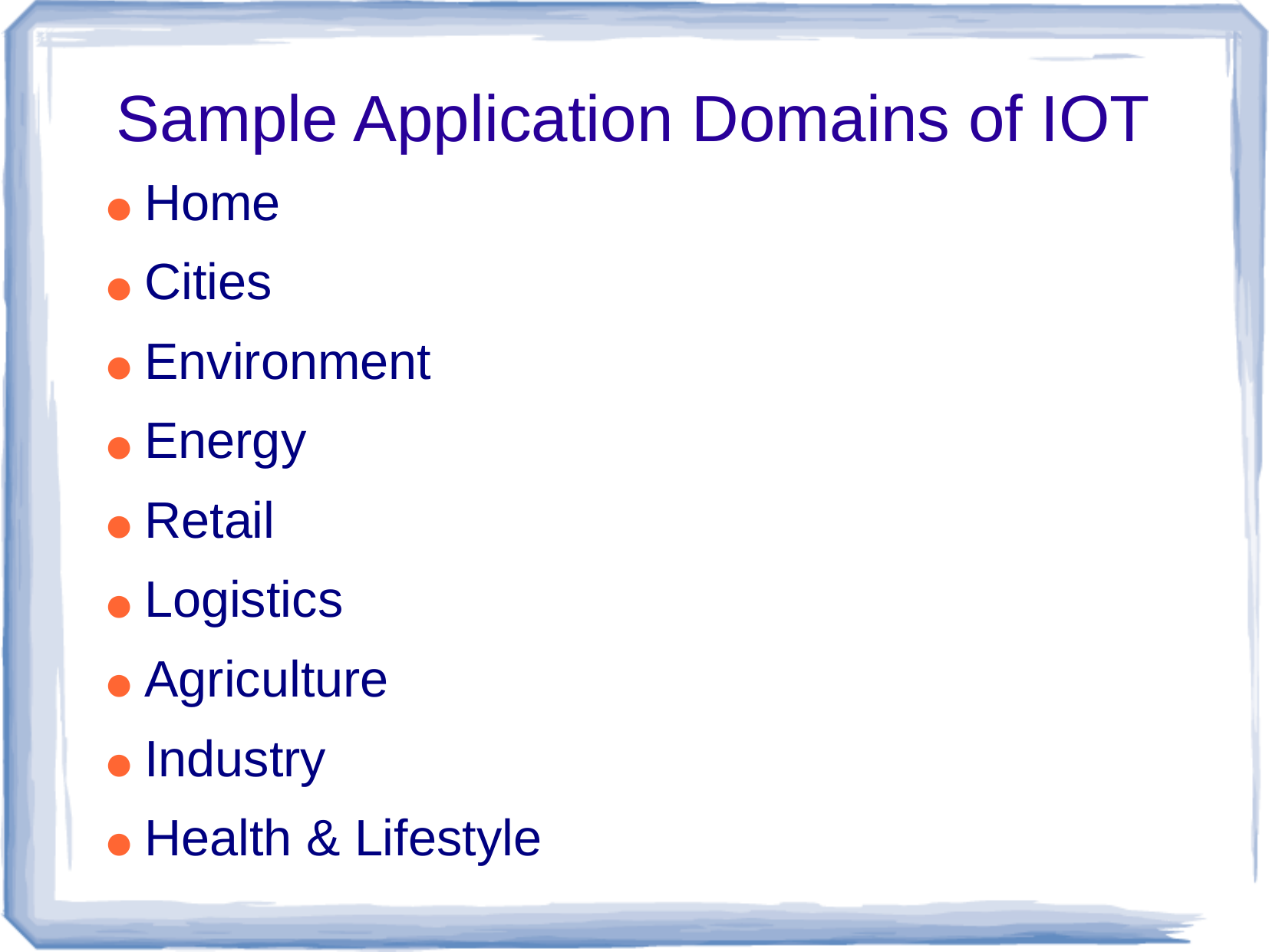

# Sample Application Domains of IOT
Home
Cities
Environment
Energy
Retail
Logistics
Agriculture
Industry
Health & Lifestyle